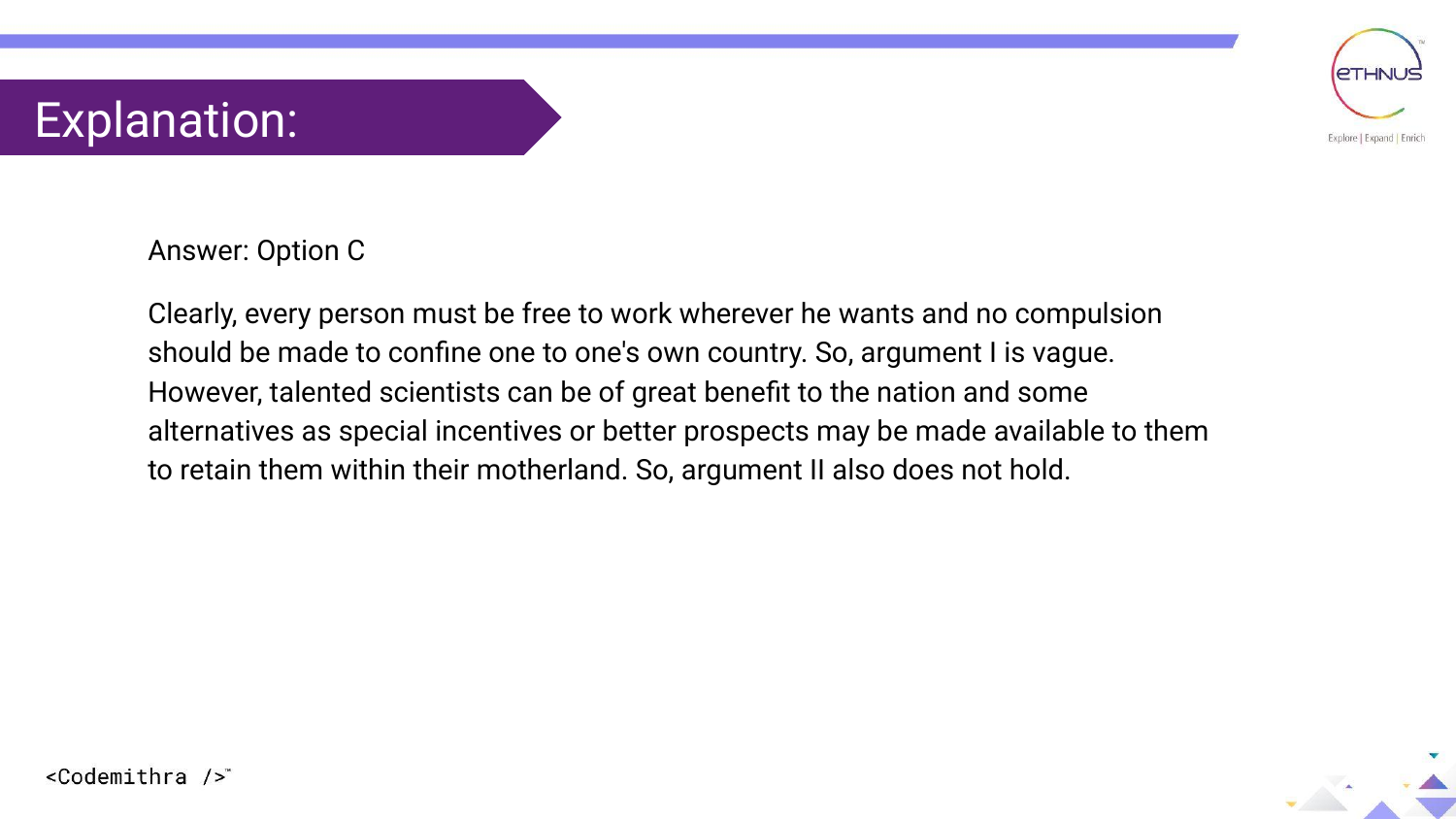

Explanation:
Answer: Option C
Clearly, every person must be free to work wherever he wants and no compulsion should be made to confine one to one's own country. So, argument I is vague. However, talented scientists can be of great benefit to the nation and some alternatives as special incentives or better prospects may be made available to them to retain them within their motherland. So, argument II also does not hold.